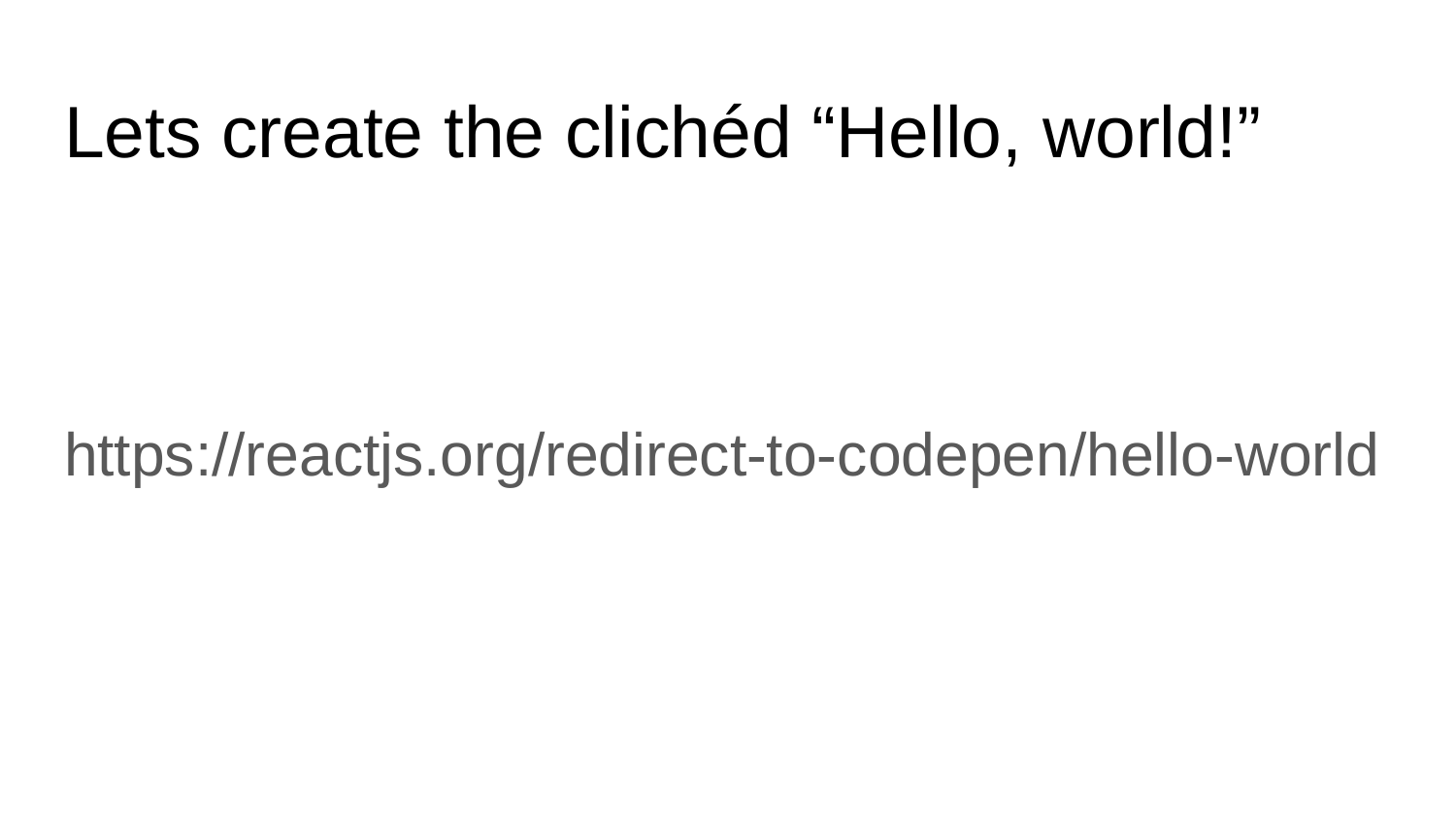

# Lets create the clichéd “Hello, world!”

https://reactjs.org/redirect-to-codepen/hello-world